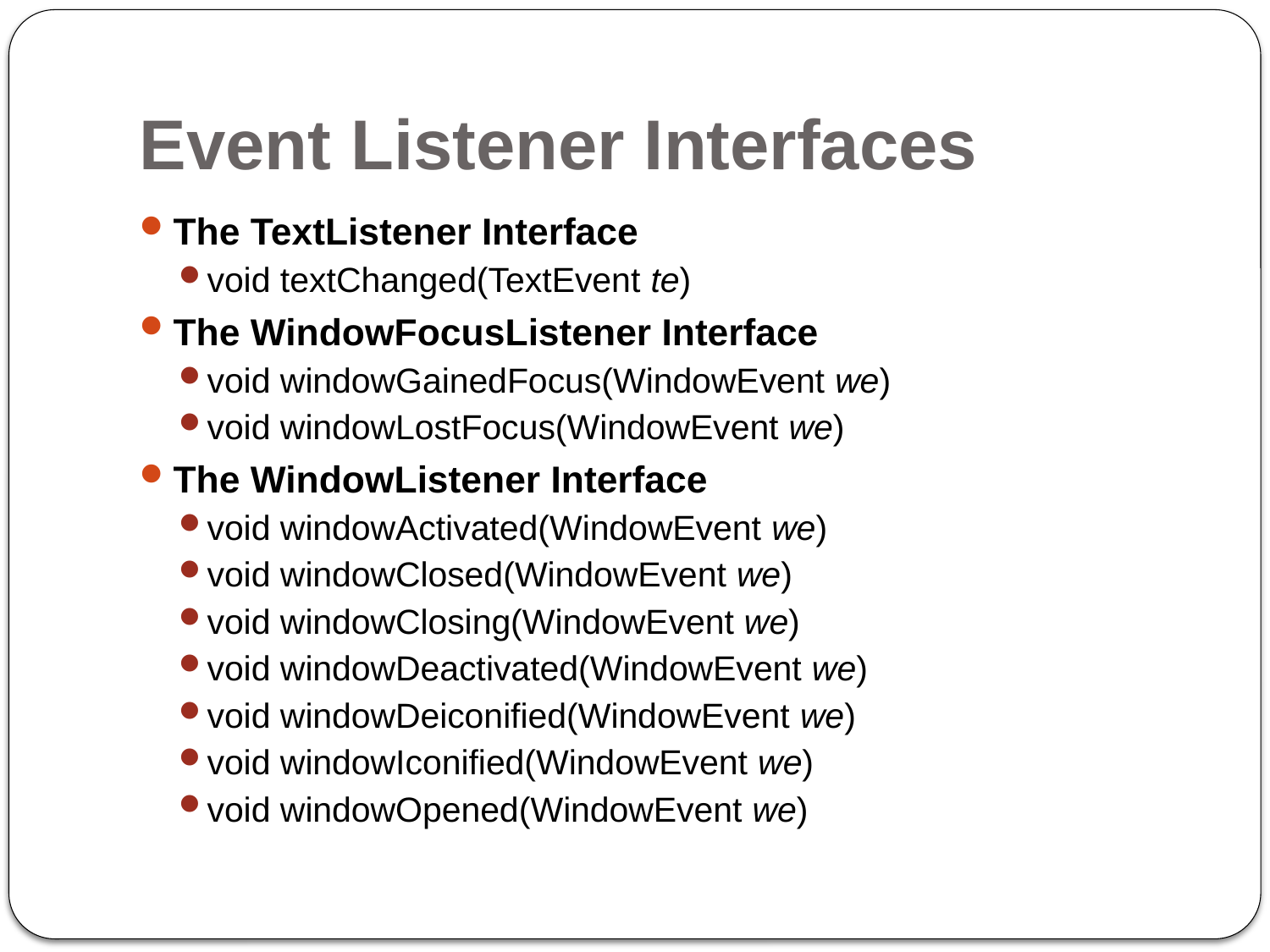

# Event Listener Interfaces
The TextListener Interface
void textChanged(TextEvent te)
The WindowFocusListener Interface
void windowGainedFocus(WindowEvent we)
void windowLostFocus(WindowEvent we)
The WindowListener Interface
void windowActivated(WindowEvent we)
void windowClosed(WindowEvent we)
void windowClosing(WindowEvent we)
void windowDeactivated(WindowEvent we)
void windowDeiconified(WindowEvent we)
void windowIconified(WindowEvent we)
void windowOpened(WindowEvent we)